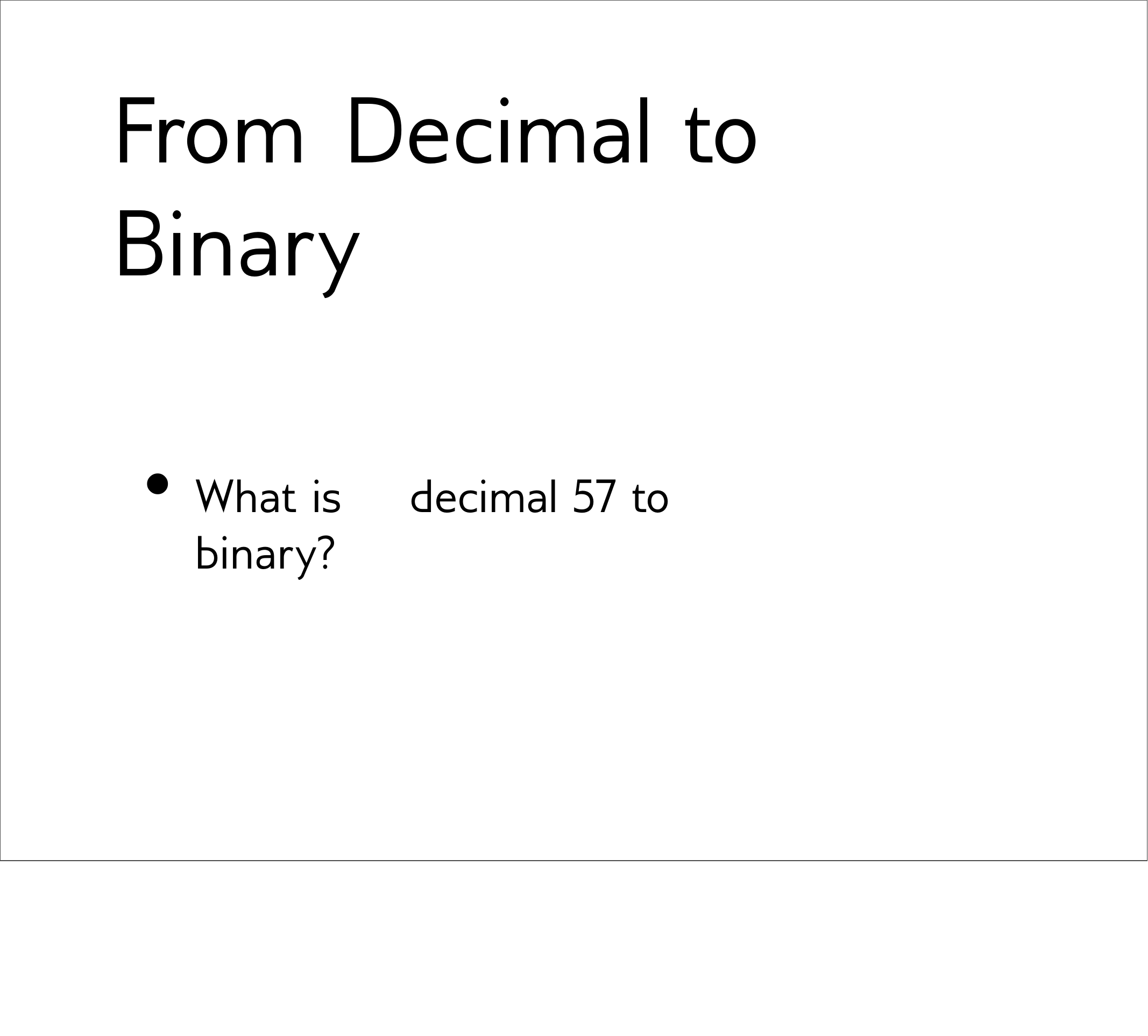

# From	Decimal to Binary
What is	decimal 57 to binary?